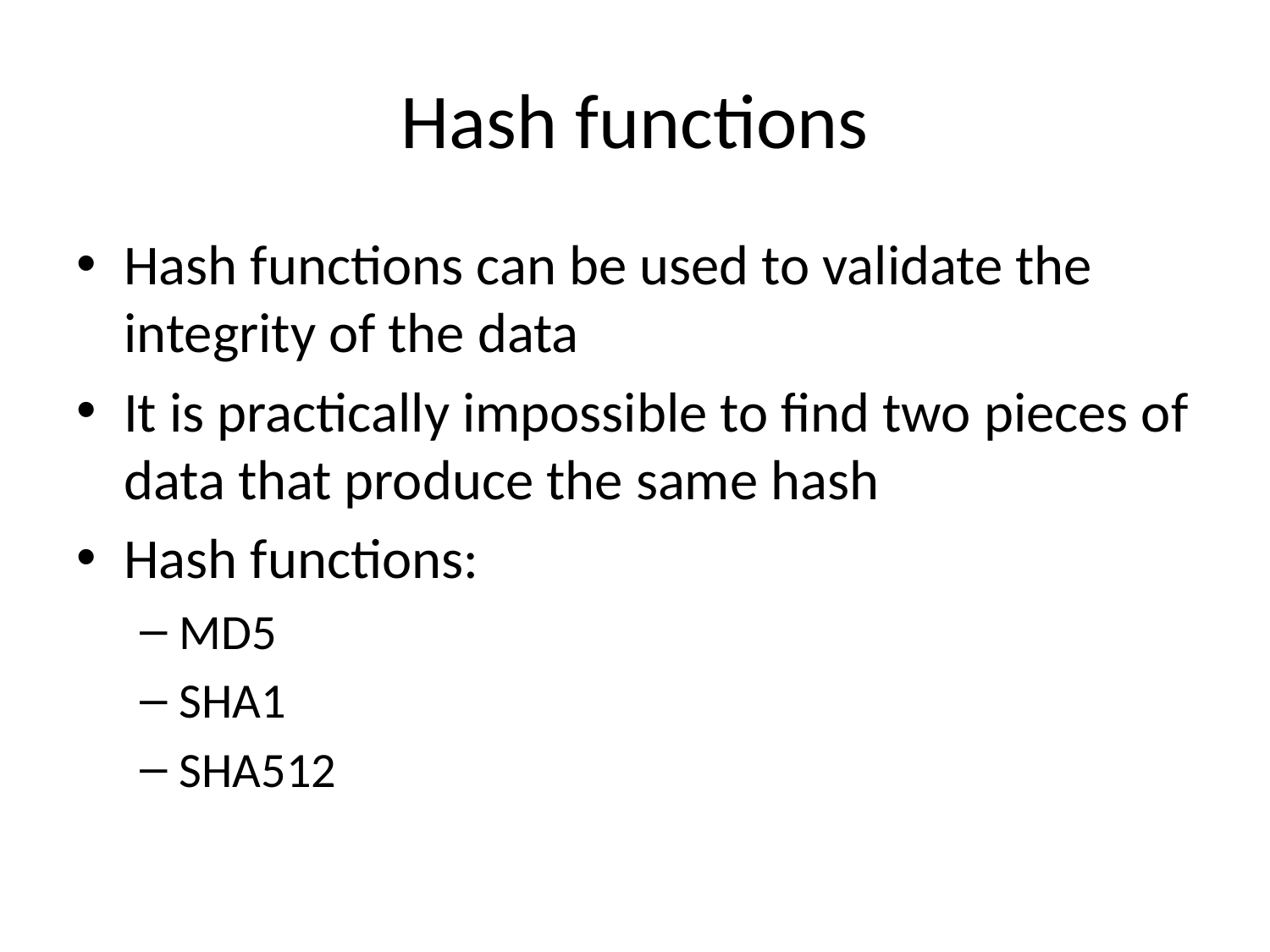

# Hash functions
Hash functions can be used to validate the integrity of the data
It is practically impossible to find two pieces of data that produce the same hash
Hash functions:
MD5
SHA1
SHA512